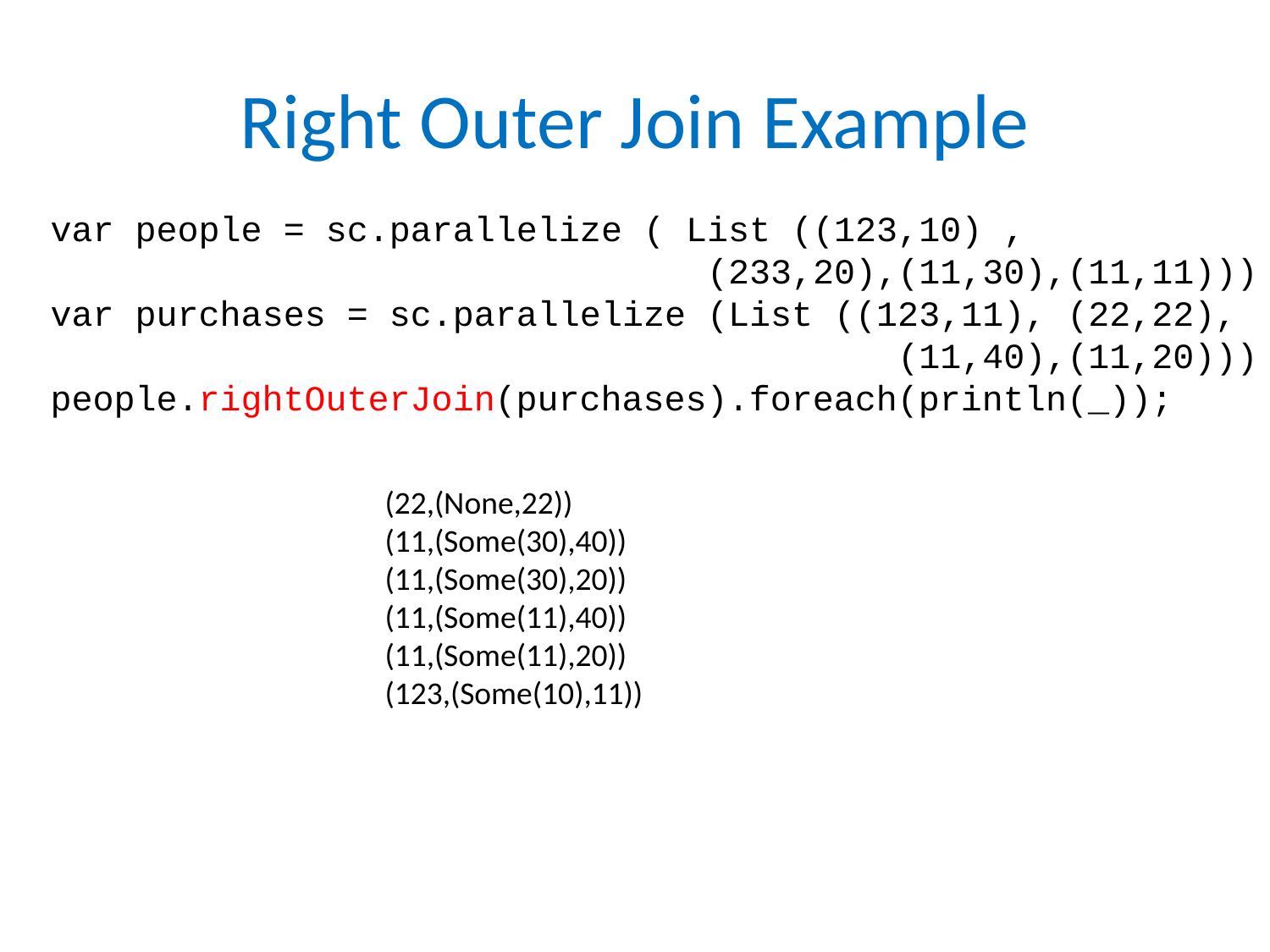

# Right Outer Join Example
 var people = sc.parallelize ( List ((123,10) ,
                                (233,20),(11,30),(11,11)))
 var purchases = sc.parallelize (List ((123,11), (22,22),
                                         (11,40),(11,20)))
 people.rightOuterJoin(purchases).foreach(println(_));
(22,(None,22))
(11,(Some(30),40))
(11,(Some(30),20))
(11,(Some(11),40))
(11,(Some(11),20))
(123,(Some(10),11))